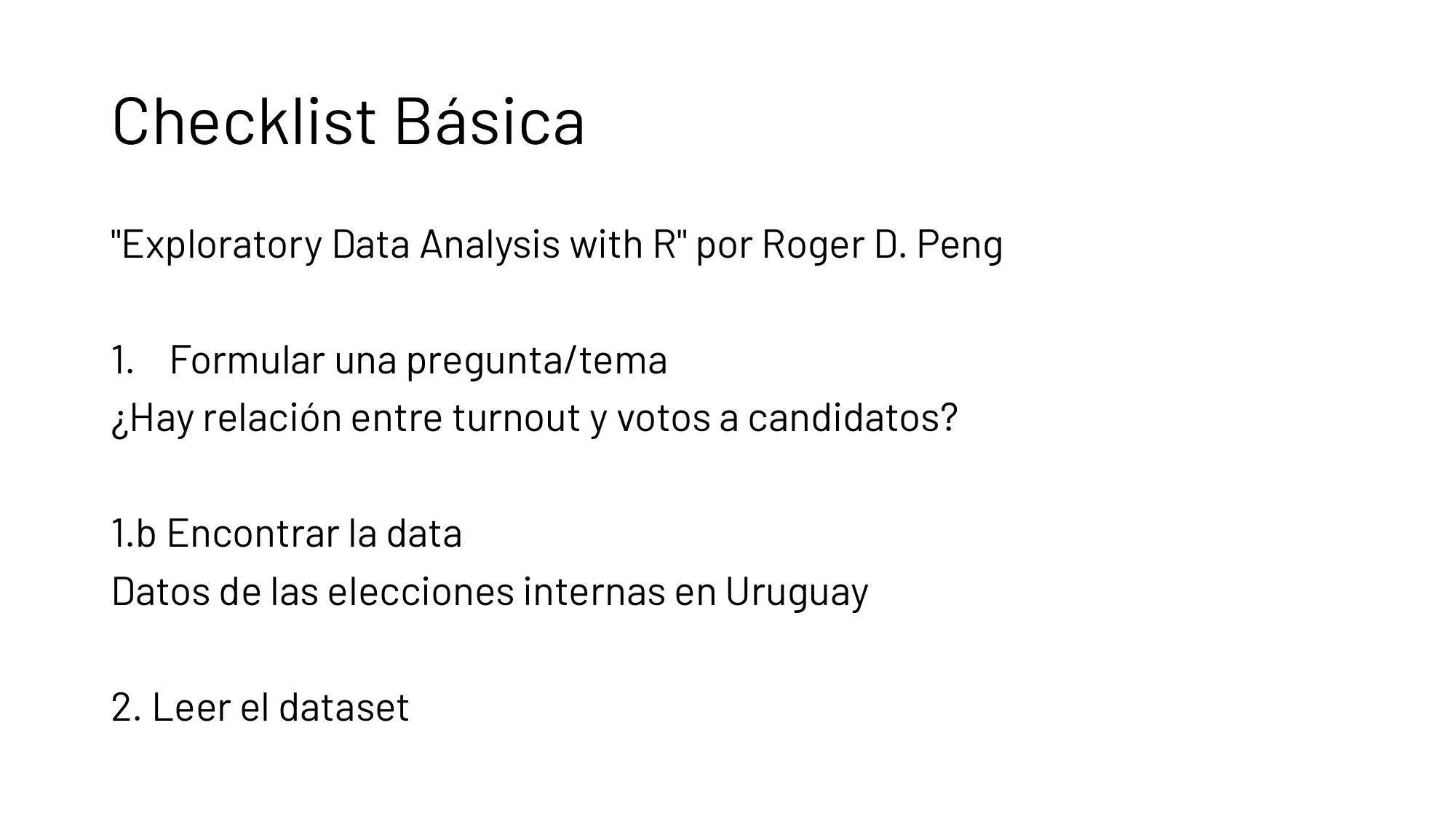

# Checklist Básica
"Exploratory Data Analysis with R" por Roger D. Peng

Formular una pregunta/tema
¿Hay relación entre turnout y votos a candidatos?

1.b Encontrar la data
Datos de las elecciones internas en Uruguay

2. Leer el dataset